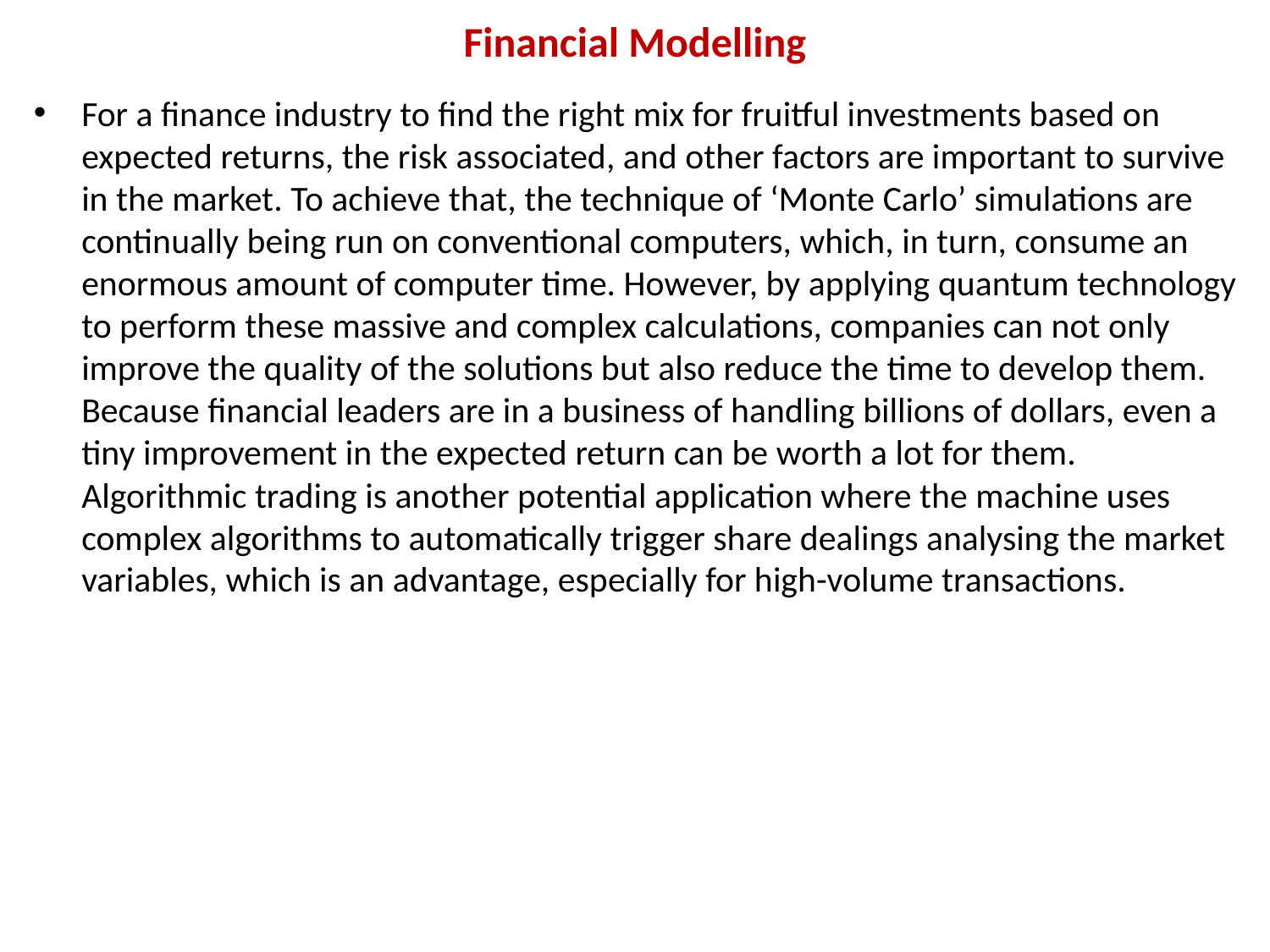

# Financial Modelling
For a finance industry to find the right mix for fruitful investments based on expected returns, the risk associated, and other factors are important to survive in the market. To achieve that, the technique of ‘Monte Carlo’ simulations are continually being run on conventional computers, which, in turn, consume an enormous amount of computer time. However, by applying quantum technology to perform these massive and complex calculations, companies can not only improve the quality of the solutions but also reduce the time to develop them. Because financial leaders are in a business of handling billions of dollars, even a tiny improvement in the expected return can be worth a lot for them. Algorithmic trading is another potential application where the machine uses complex algorithms to automatically trigger share dealings analysing the market variables, which is an advantage, especially for high-volume transactions.